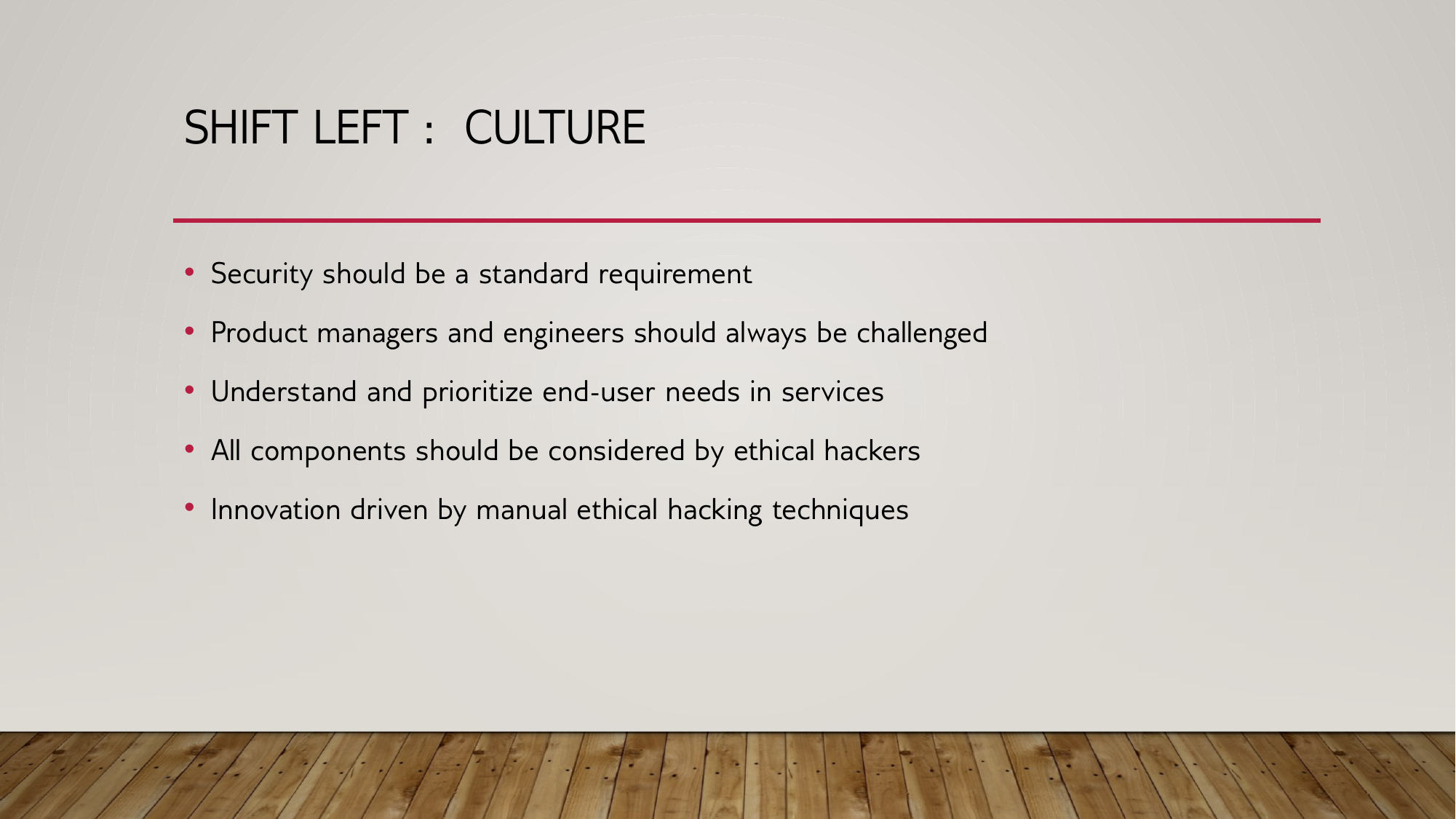

# Shift left :  Culture
Security should be a standard requirement
Product managers and engineers should always be challenged
Understand and prioritize end-user needs in services
All components should be considered by ethical hackers
Innovation driven by manual ethical hacking techniques